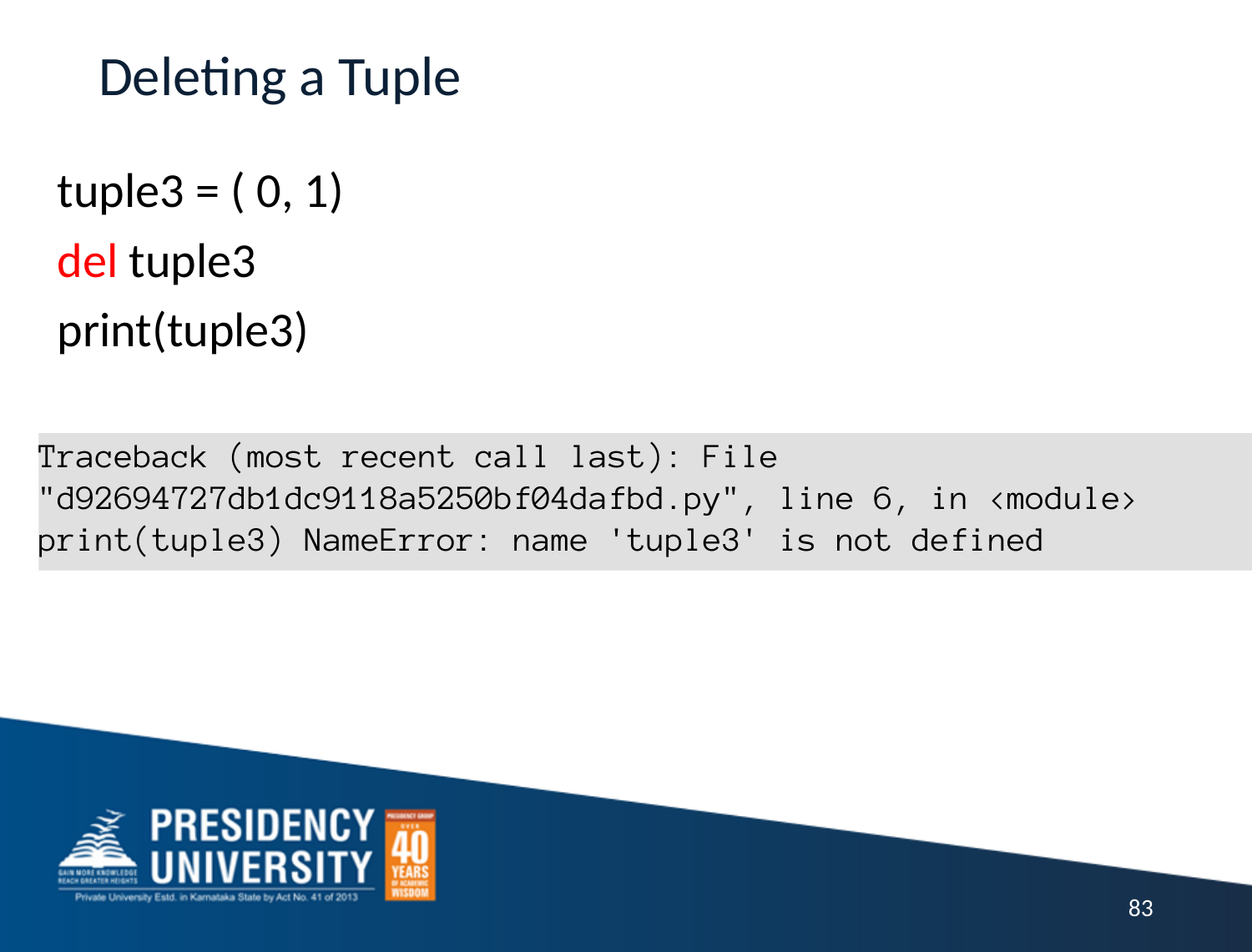

# Deleting a Tuple
tuple3 = ( 0, 1)
del tuple3
print(tuple3)
Traceback (most recent call last): File "d92694727db1dc9118a5250bf04dafbd.py", line 6, in <module> print(tuple3) NameError: name 'tuple3' is not defined
83